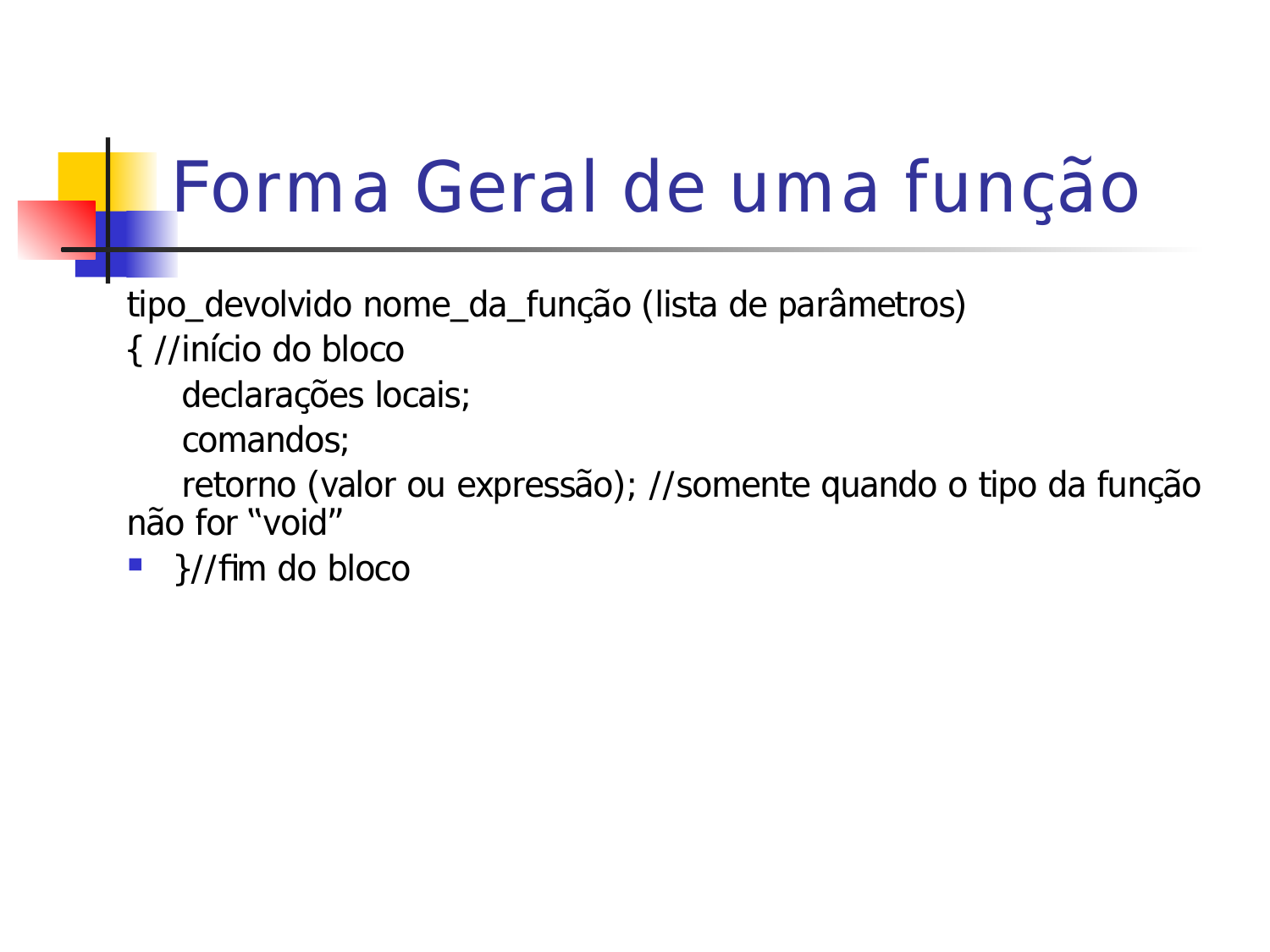

# Forma Geral de uma função
tipo_devolvido nome_da_função (lista de parâmetros)
{ //início do bloco
     declarações locais;
     comandos;
     retorno (valor ou expressão); //somente quando o tipo da função não for “void”
}//fim do bloco